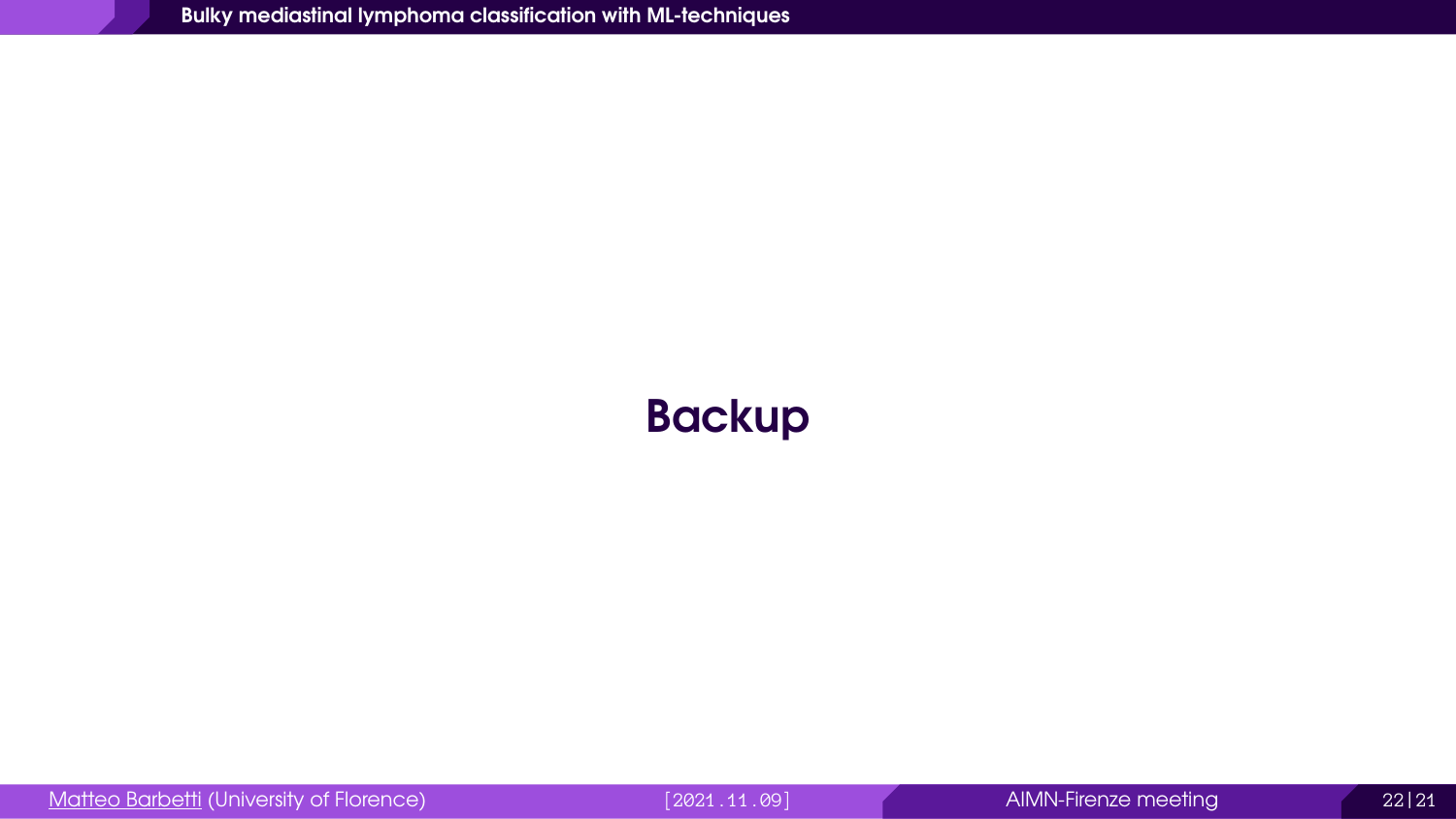

Bulky mediastinal lymphoma classification with ML-techniques
Backup
Matteo Barbetti (University of Florence)
[2021.11.09]
AIMN-Firenze meeting
22|21